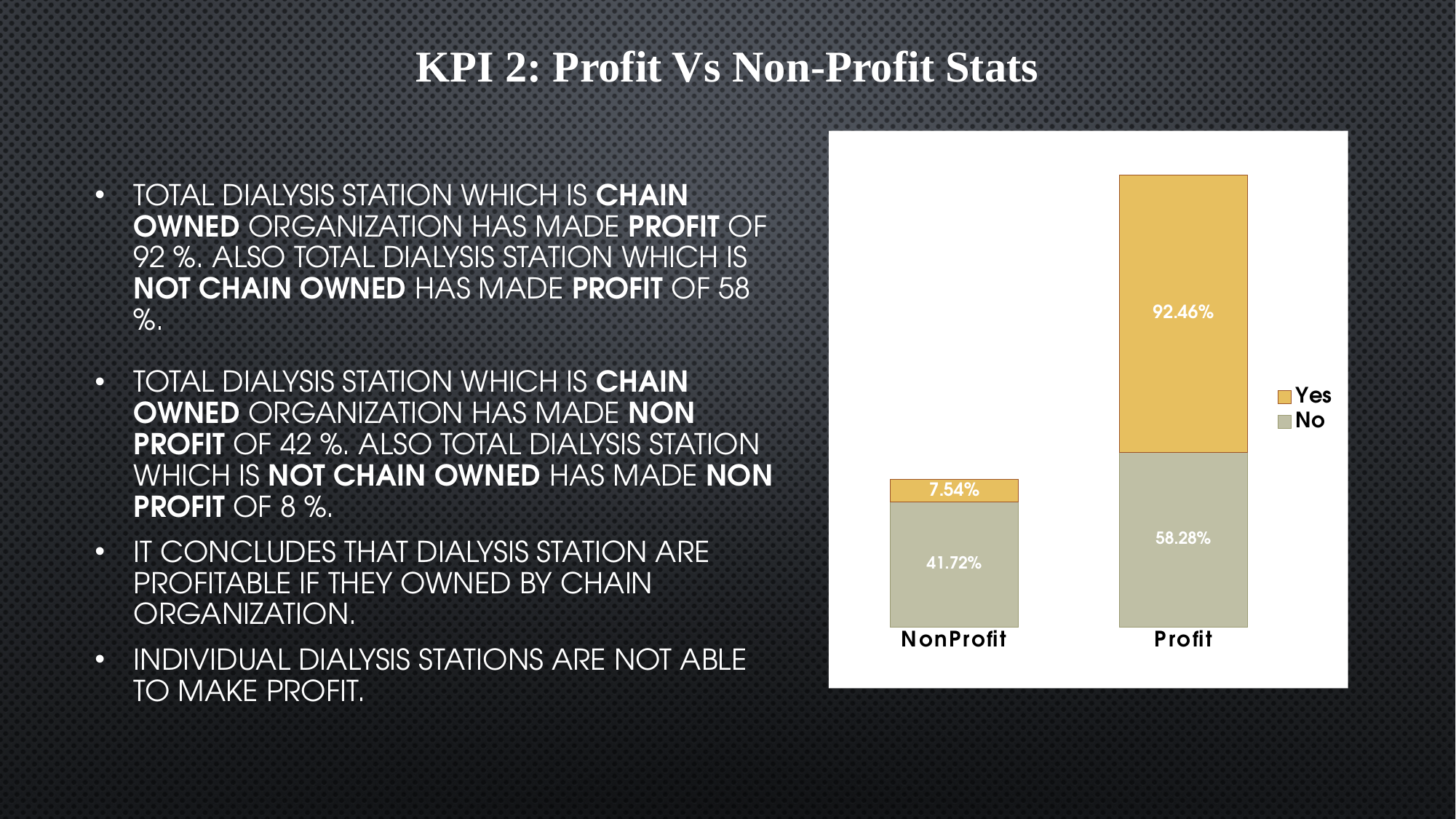

KPI 2: Profit Vs Non-Profit Stats

### Chart

| Category | No | Yes |
|---|---|---|
| NonProfit | 0.4171632896305125 | 0.0753922138291691 |
| Profit | 0.5828367103694875 | 0.924607786170831 |
Total Dialysis Station which is chain owned Organization has made profit of 92 %. Also Total Dialysis Station which is not chain owned has made profit of 58 %.

Total Dialysis Station which is chain owned Organization has made non profit of 42 %. Also Total Dialysis Station which is not chain owned has made non profit of 8 %.
It concludes that dialysis station are profitable if they owned by chain organization.
Individual dialysis stations are not able to make profit.